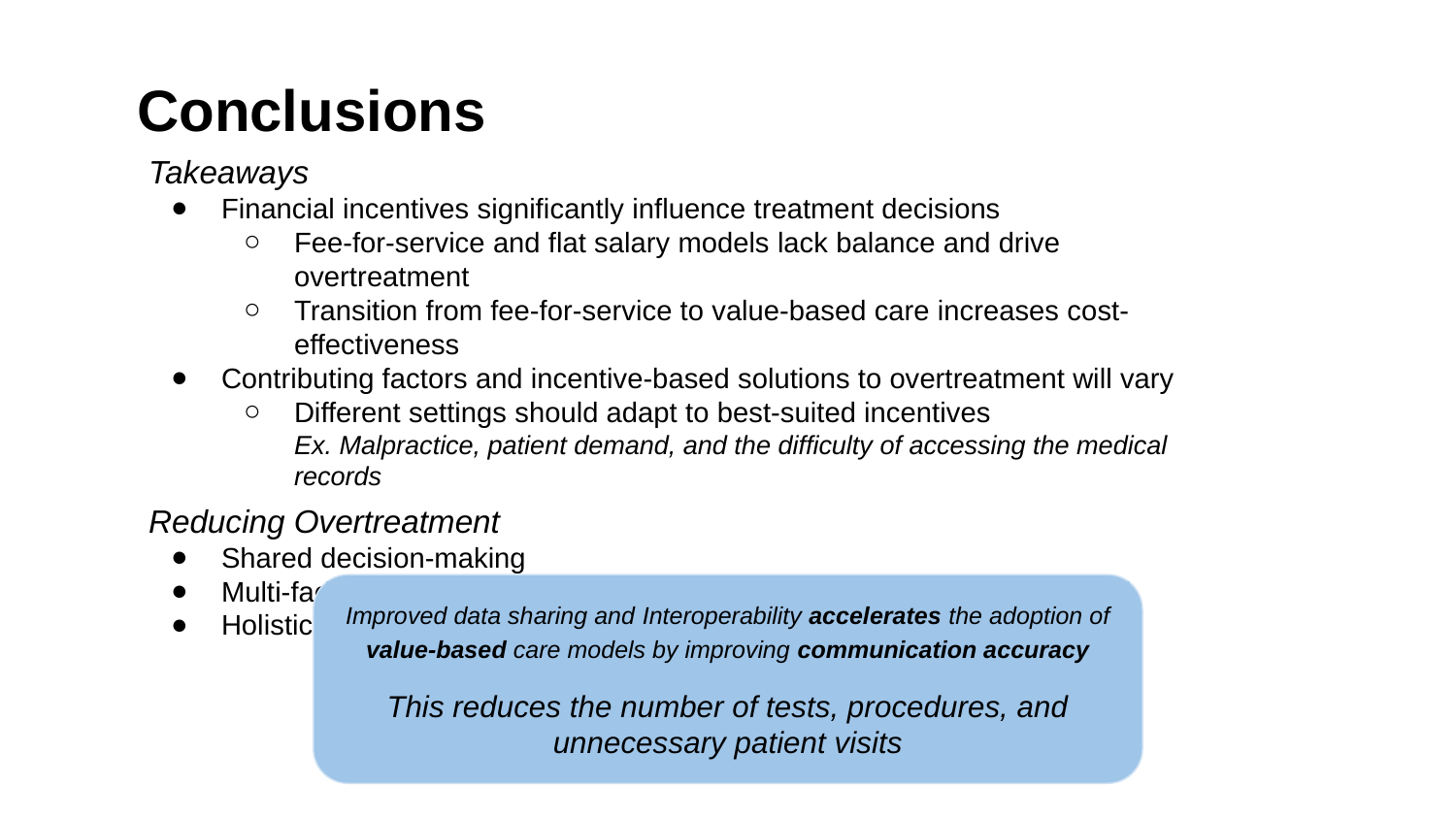

# Conclusions
Takeaways
Financial incentives significantly influence treatment decisions
Fee-for-service and flat salary models lack balance and drive overtreatment
Transition from fee-for-service to value-based care increases cost-effectiveness
Contributing factors and incentive-based solutions to overtreatment will vary
Different settings should adapt to best-suited incentives
Ex. Malpractice, patient demand, and the difficulty of accessing the medical records

Reducing Overtreatment
Shared decision-making
Multi-faceted incentive approach
Holistic patient care training

Improved data sharing and Interoperability accelerates the adoption of value-based care models by improving communication accuracy
This reduces the number of tests, procedures, and unnecessary patient visits